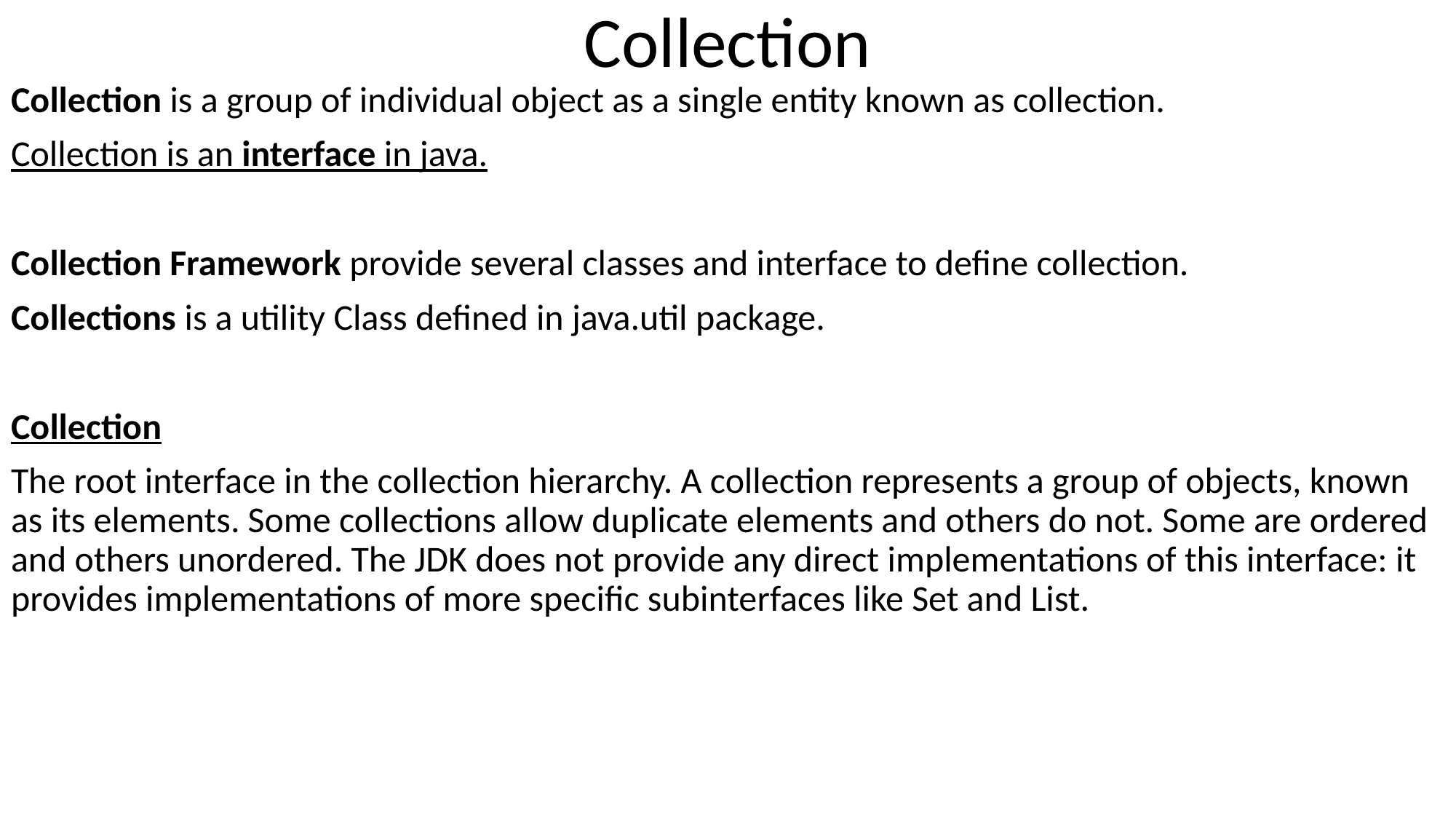

# Collection
Collection is a group of individual object as a single entity known as collection.
Collection is an interface in java.

Collection Framework provide several classes and interface to define collection.
Collections is a utility Class defined in java.util package.

Collection
The root interface in the collection hierarchy. A collection represents a group of objects, known as its elements. Some collections allow duplicate elements and others do not. Some are ordered and others unordered. The JDK does not provide any direct implementations of this interface: it provides implementations of more specific subinterfaces like Set and List.